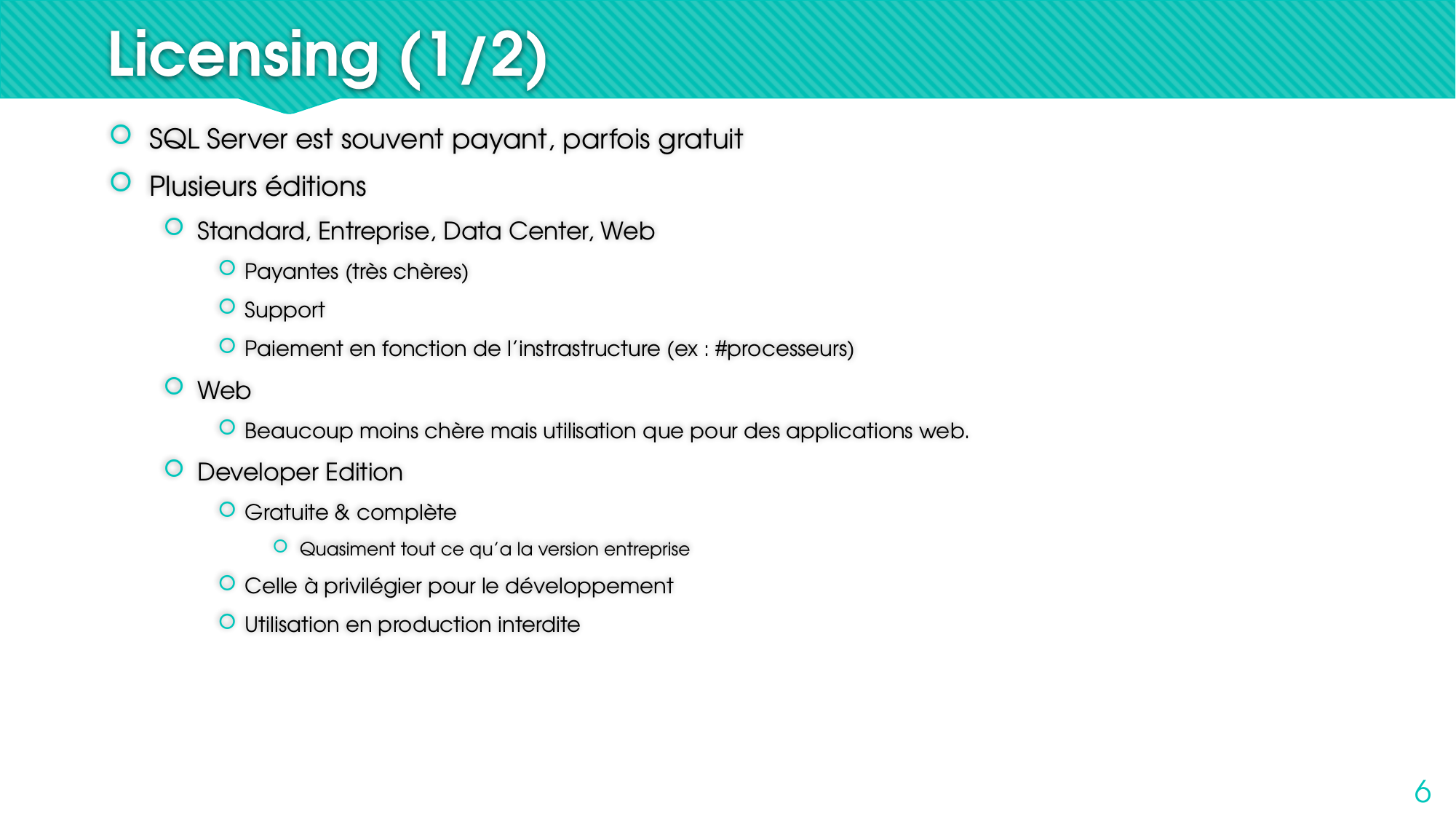

# Licensing (1/2)
SQL Server est souvent payant, parfois gratuit
Plusieurs éditions
Standard, Entreprise, Data Center, Web
Payantes (très chères)
Support
Paiement en fonction de l’instrastructure (ex : #processeurs)
Web
Beaucoup moins chère mais utilisation que pour des applications web.
Developer Edition
Gratuite & complète
Quasiment tout ce qu’a la version entreprise
Celle à privilégier pour le développement
Utilisation en production interdite
6